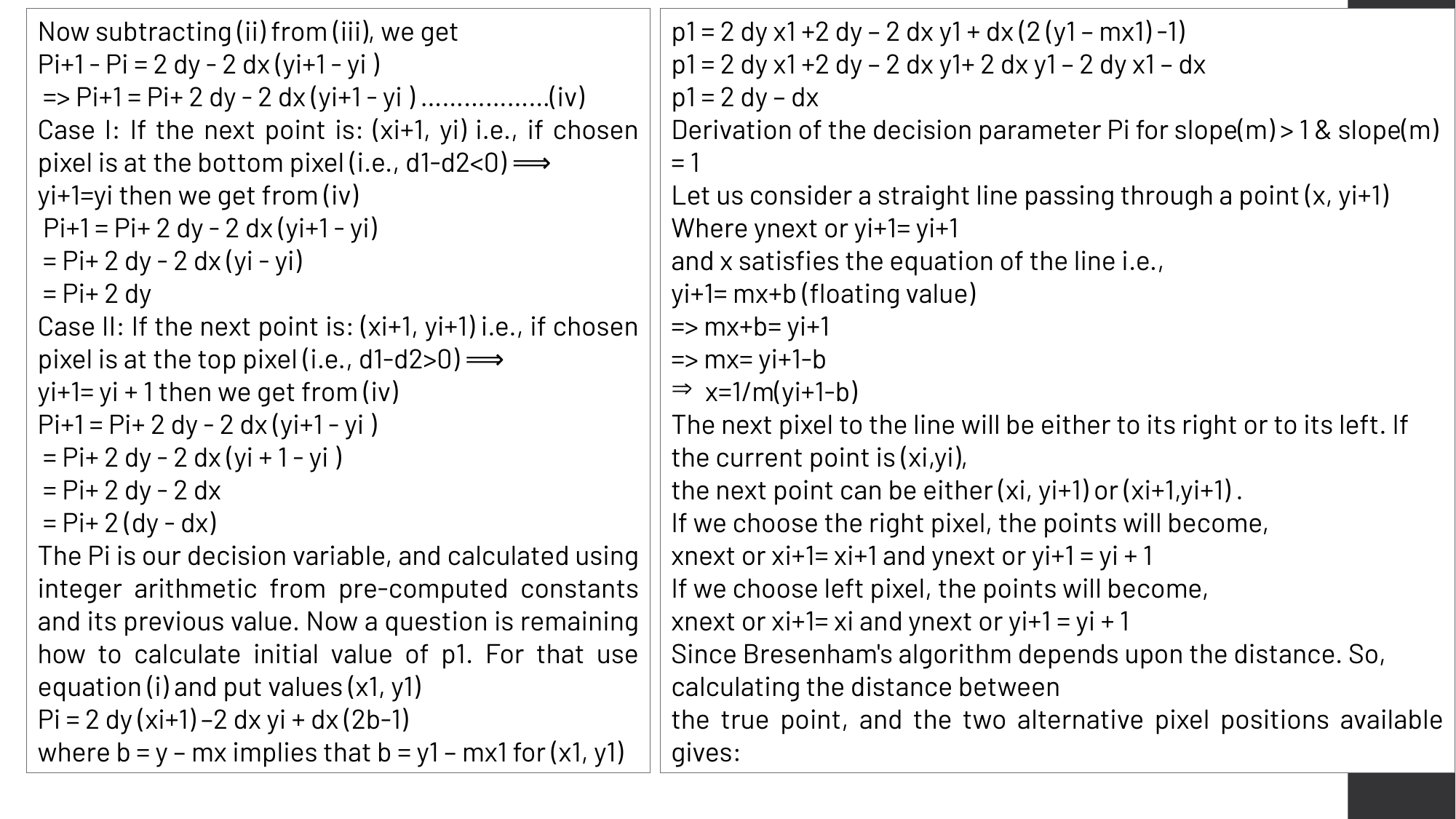

Now subtracting (ii) from (iii), we get
Pi+1 - Pi = 2 dy - 2 dx (yi+1 - yi )
 => Pi+1 = Pi+ 2 dy - 2 dx (yi+1 - yi ) ………………(iv)
Case I: If the next point is: (xi+1, yi) i.e., if chosen pixel is at the bottom pixel (i.e., d1-d2<0) ⟹
yi+1=yi then we get from (iv)
 Pi+1 = Pi+ 2 dy - 2 dx (yi+1 - yi)
 = Pi+ 2 dy - 2 dx (yi - yi)
 = Pi+ 2 dy
Case II: If the next point is: (xi+1, yi+1) i.e., if chosen pixel is at the top pixel (i.e., d1-d2>0) ⟹
yi+1= yi + 1 then we get from (iv)
Pi+1 = Pi+ 2 dy - 2 dx (yi+1 - yi )
 = Pi+ 2 dy - 2 dx (yi + 1 - yi )
 = Pi+ 2 dy - 2 dx
 = Pi+ 2 (dy - dx)
The Pi is our decision variable, and calculated using integer arithmetic from pre-computed constants and its previous value. Now a question is remaining how to calculate initial value of p1. For that use equation (i) and put values (x1, y1)
Pi = 2 dy (xi+1) –2 dx yi + dx (2b-1)
where b = y – mx implies that b = y1 – mx1 for (x1, y1)
p1 = 2 dy x1 +2 dy – 2 dx y1 + dx (2 (y1 – mx1) -1)
p1 = 2 dy x1 +2 dy – 2 dx y1+ 2 dx y1 – 2 dy x1 – dx
p1 = 2 dy – dx
Derivation of the decision parameter Pi for slope(m) > 1 & slope(m) = 1
Let us consider a straight line passing through a point (x, yi+1)
Where ynext or yi+1= yi+1
and x satisfies the equation of the line i.e.,
yi+1= mx+b (floating value)
=> mx+b= yi+1
=> mx= yi+1-b
x=1/m(yi+1-b)
The next pixel to the line will be either to its right or to its left. If the current point is (xi,yi),
the next point can be either (xi, yi+1) or (xi+1,yi+1) .
If we choose the right pixel, the points will become,
xnext or xi+1= xi+1 and ynext or yi+1 = yi + 1
If we choose left pixel, the points will become,
xnext or xi+1= xi and ynext or yi+1 = yi + 1
Since Bresenham's algorithm depends upon the distance. So, calculating the distance between
the true point, and the two alternative pixel positions available gives: